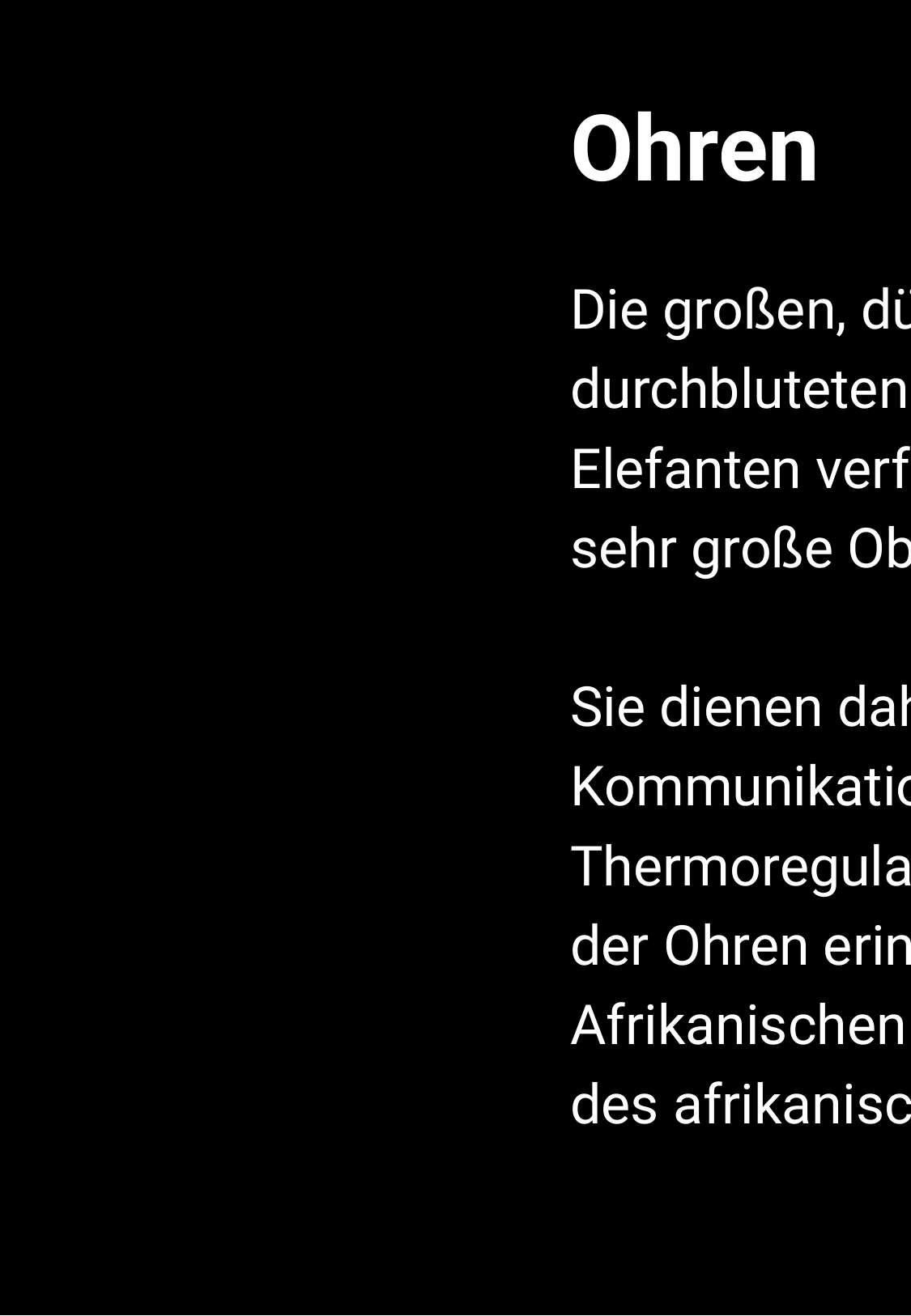

# Ohren Die großen, dünnen und gut durchbluteten Ohren der Elefanten verfügen über eine sehr große Oberfläche. Sie dienen daher neben der Kommunikation auch der Thermoregulation. Die Form der Ohren erinnert bei Afrikanischen Elefanten an die des afrikanischen Kontinents.
Die großen, dünnen und gut durchbluteten Ohren der Elefanten verfügen über eine sehr große Oberfläche.

Sie dienen daher neben der Kommunikation auch der Thermoregulation. Die Form der Ohren erinnert bei Afrikanischen Elefanten an die des afrikanischen Kontinents.